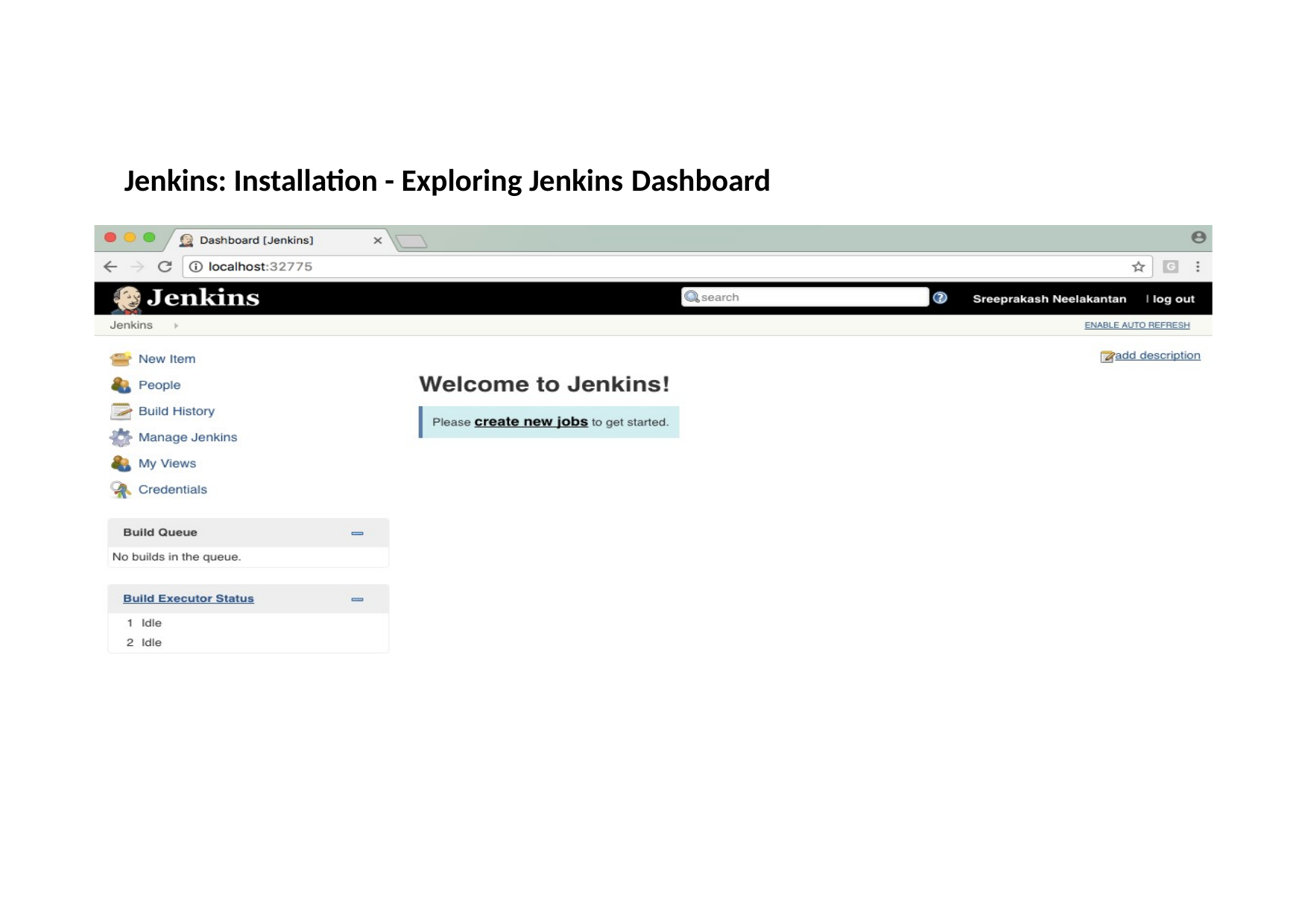

# Jenkins: Installation - Exploring Jenkins Dashboard